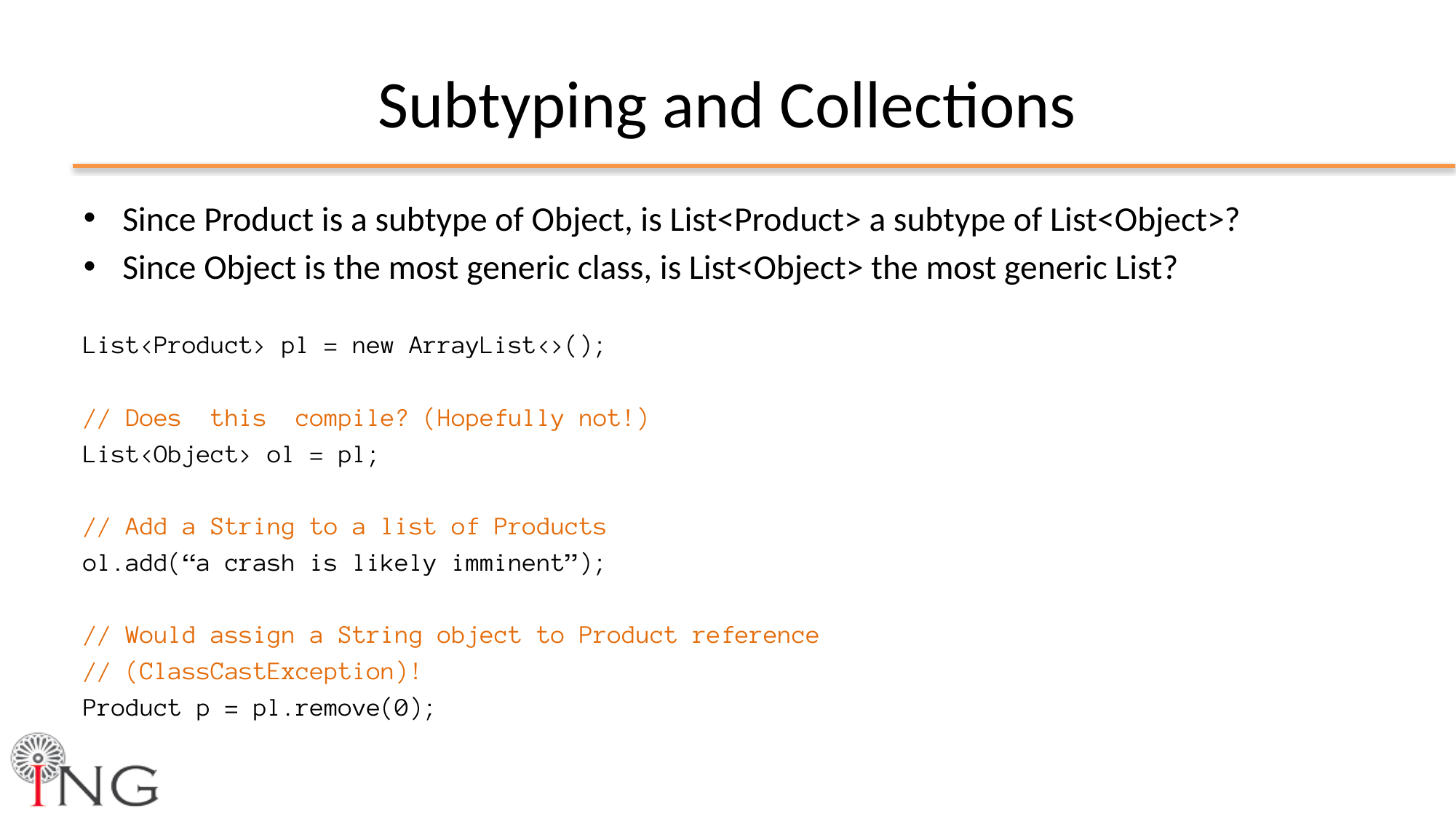

# Subtyping and Collections
Since Product is a subtype of Object, is List<Product> a subtype of List<Object>?
Since Object is the most generic class, is List<Object> the most generic List?

List<Product> pl = new ArrayList<>();

// Does  this  compile? (Hopefully not!)
List<Object> ol = pl;

// Add a String to a list of Products
ol.add(“a crash is likely imminent”);

// Would assign a String object to Product reference
// (ClassCastException)!
Product p = pl.remove(0);